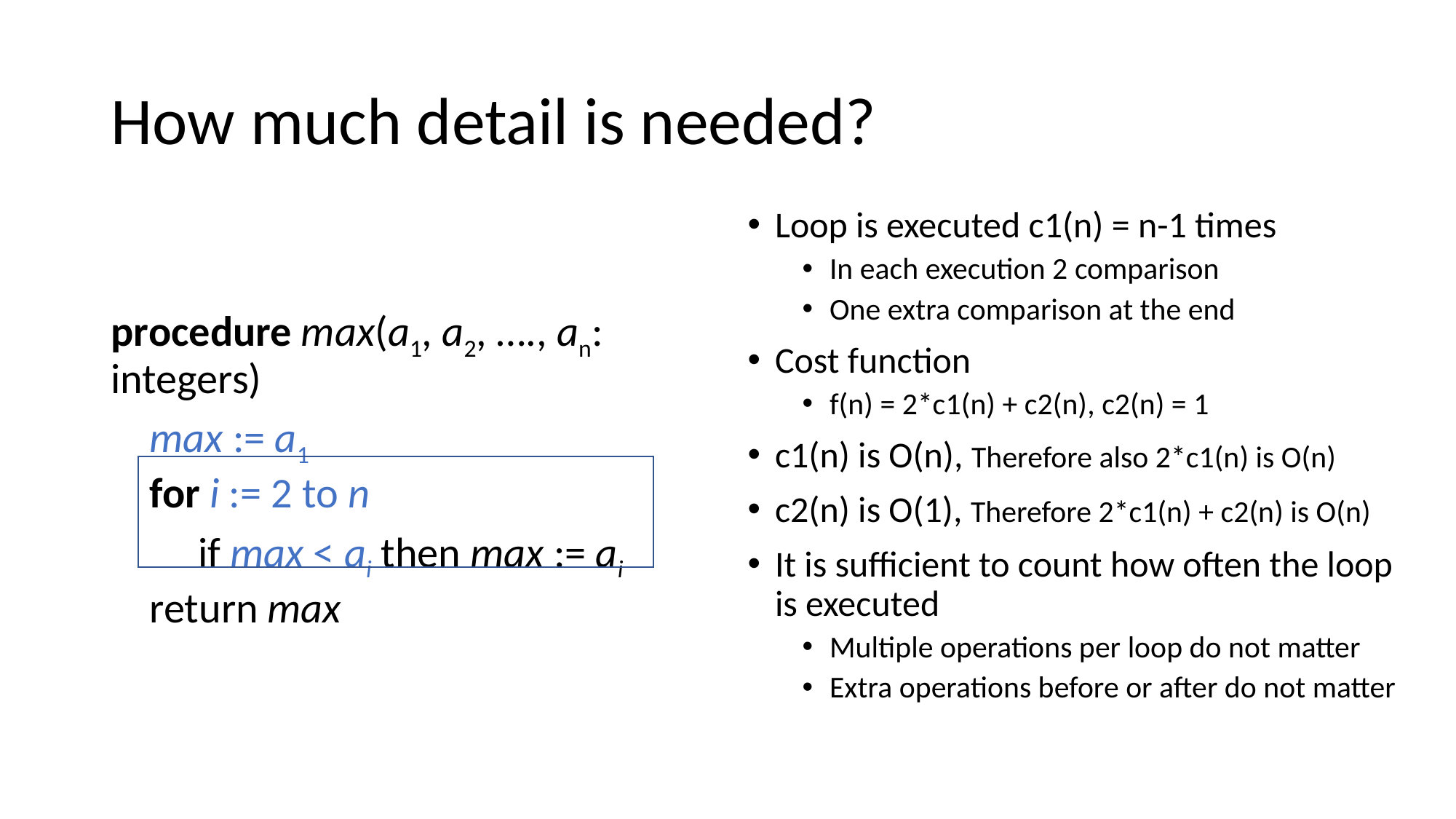

# How much detail is needed?
Loop is executed c1(n) = n-1 times
In each execution 2 comparison
One extra comparison at the end
Cost function
f(n) = 2*c1(n) + c2(n), c2(n) = 1
c1(n) is O(n), Therefore also 2*c1(n) is O(n)
c2(n) is O(1), Therefore 2*c1(n) + c2(n) is O(n)
It is sufficient to count how often the loop is executed
Multiple operations per loop do not matter
Extra operations before or after do not matter
procedure max(a1, a2, …., an: integers)
    max := a1
    for i := 2 to n
         if max < ai then max := ai
    return max